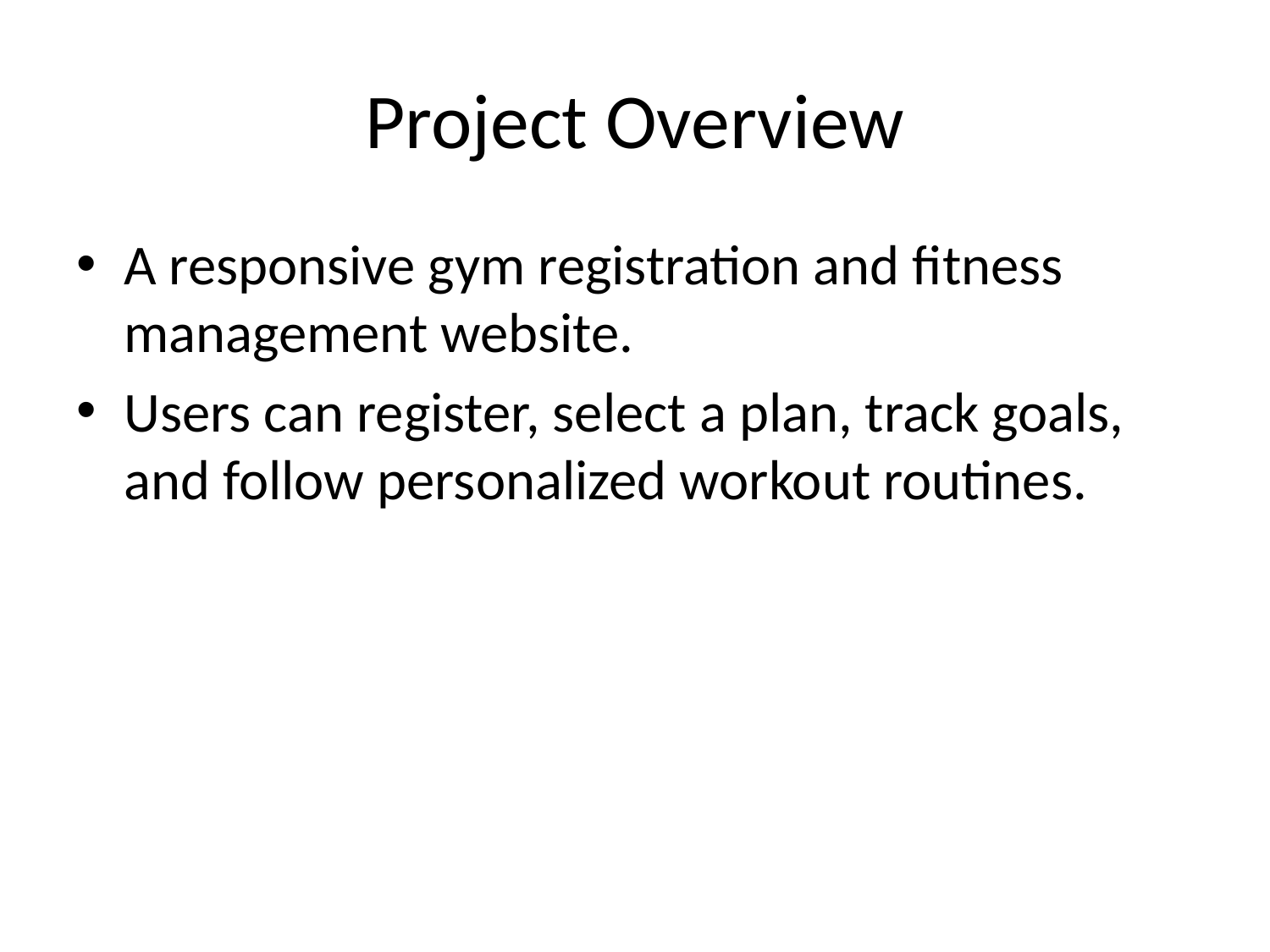

# Project Overview
A responsive gym registration and fitness management website.
Users can register, select a plan, track goals, and follow personalized workout routines.